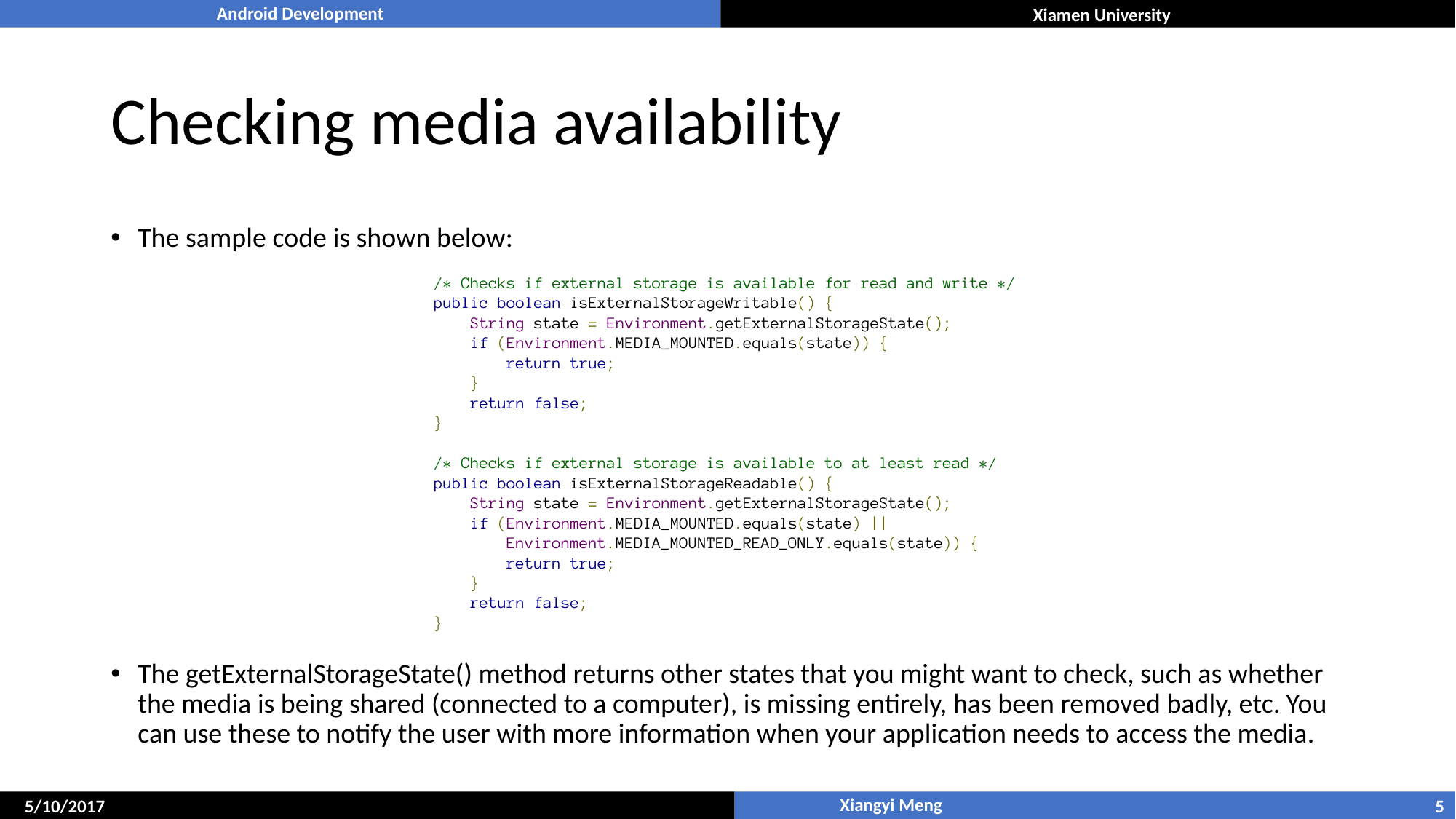

# Checking media availability
The sample code is shown below:

The getExternalStorageState() method returns other states that you might want to check, such as whether the media is being shared (connected to a computer), is missing entirely, has been removed badly, etc. You can use these to notify the user with more information when your application needs to access the media.
/* Checks if external storage is available for read and write */
public boolean isExternalStorageWritable() {
    String state = Environment.getExternalStorageState();
    if (Environment.MEDIA_MOUNTED.equals(state)) {
        return true;
    }
    return false;
}
/* Checks if external storage is available to at least read */
public boolean isExternalStorageReadable() {
    String state = Environment.getExternalStorageState();
    if (Environment.MEDIA_MOUNTED.equals(state) ||
        Environment.MEDIA_MOUNTED_READ_ONLY.equals(state)) {
        return true;
    }
    return false;
}
5
5/10/2017